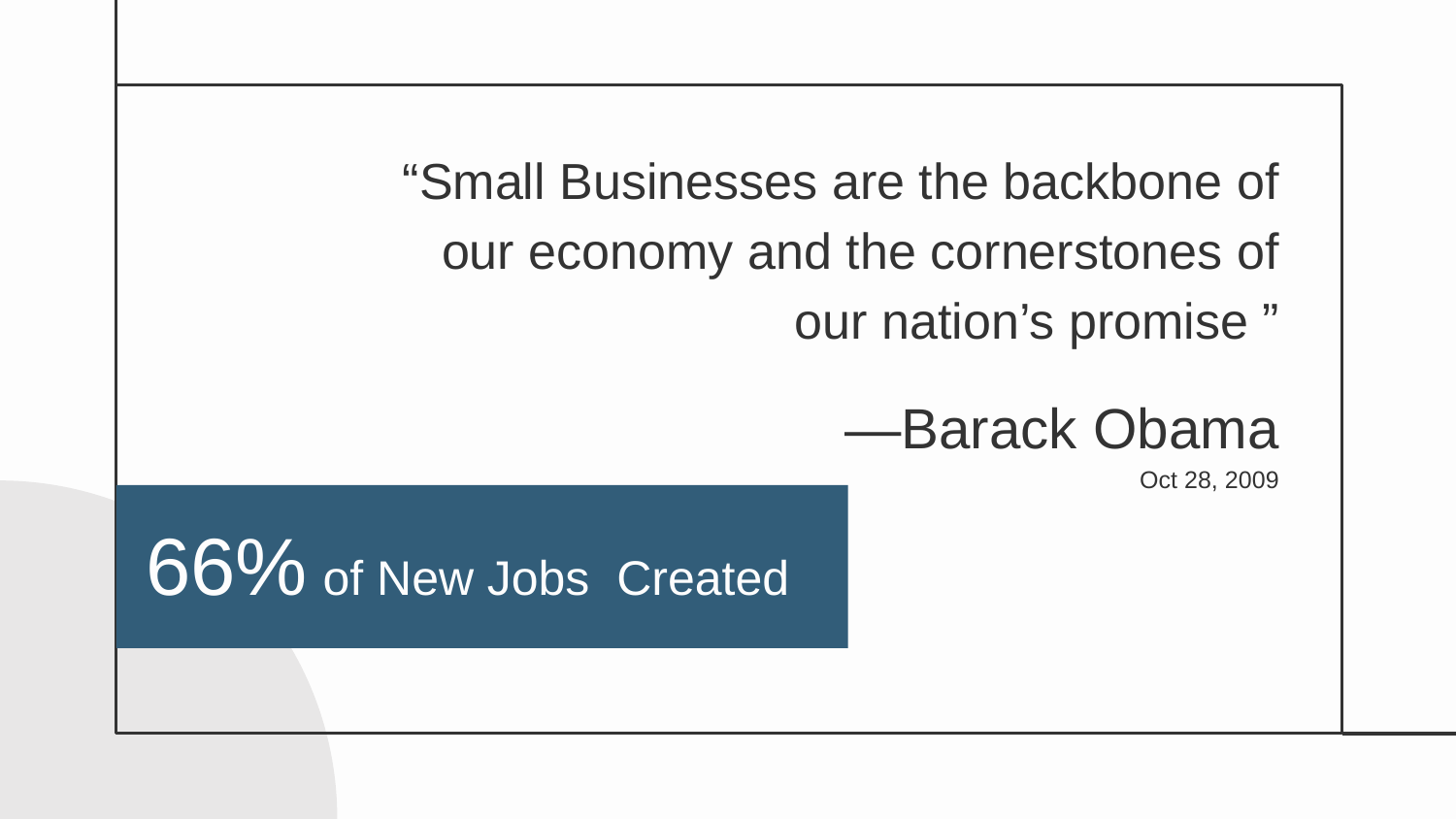

“Small Businesses are the backbone of our economy and the cornerstones of our nation’s promise ”
# —Barack Obama
Oct 28, 2009
66% of New Jobs  Created